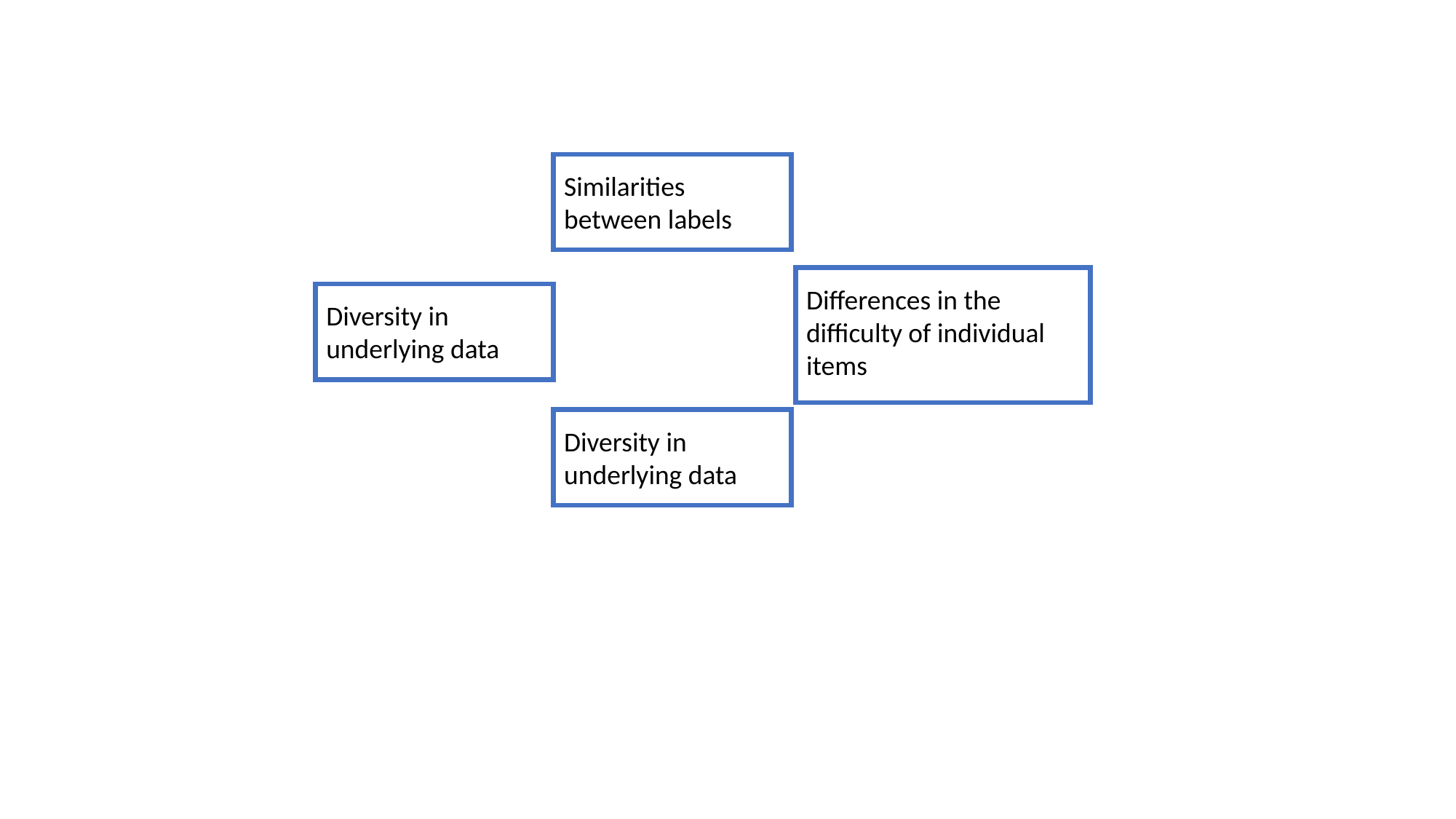

Similarities between labels

Differences in the difficulty of individual items

Diversity in underlying data

Diversity in underlying data